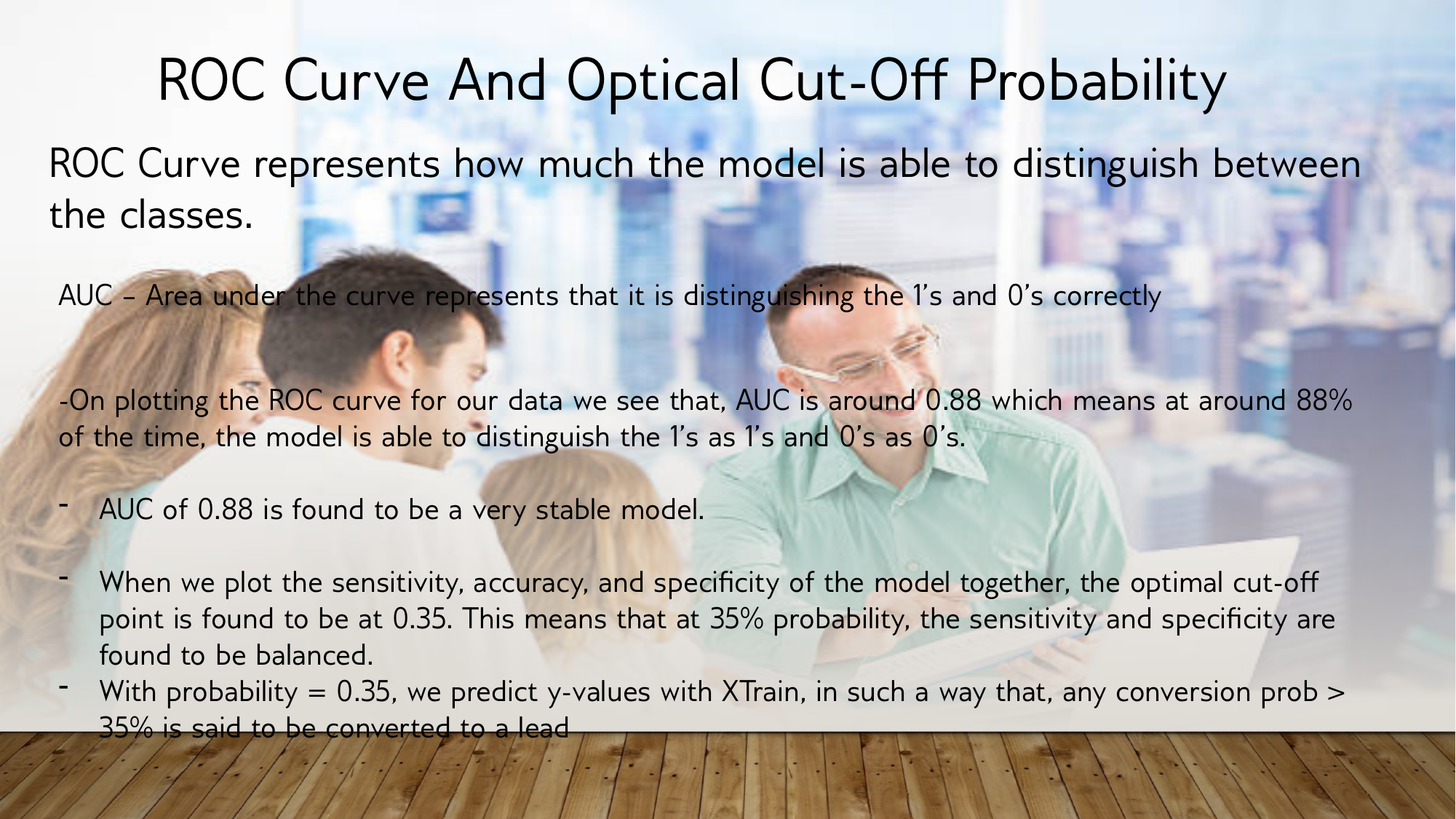

ROC Curve And Optical Cut-Off Probability
ROC Curve represents how much the model is able to distinguish between the classes.
AUC – Area under the curve represents that it is distinguishing the 1’s and 0’s correctly
-On plotting the ROC curve for our data we see that, AUC is around 0.88 which means at around 88% of the time, the model is able to distinguish the 1’s as 1’s and 0’s as 0’s.

AUC of 0.88 is found to be a very stable model.

When we plot the sensitivity, accuracy, and specificity of the model together, the optimal cut-off point is found to be at 0.35. This means that at 35% probability, the sensitivity and specificity are found to be balanced.
With probability = 0.35, we predict y-values with XTrain, in such a way that, any conversion prob > 35% is said to be converted to a lead